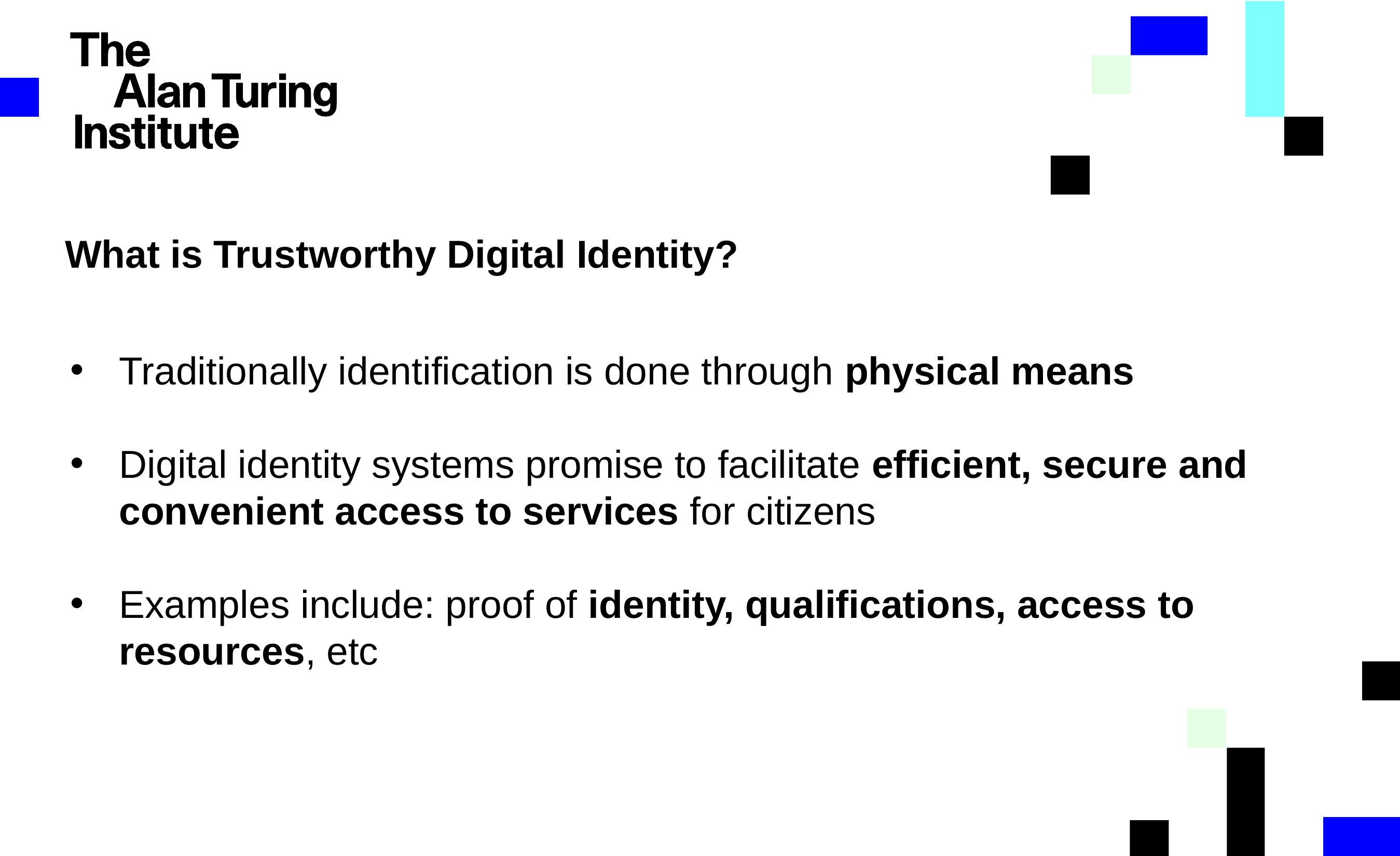

What is Trustworthy Digital Identity?

Traditionally identification is done through physical means

Digital identity systems promise to facilitate efficient, secure and convenient access to services for citizens

Examples include: proof of identity, qualifications, access to resources, etc